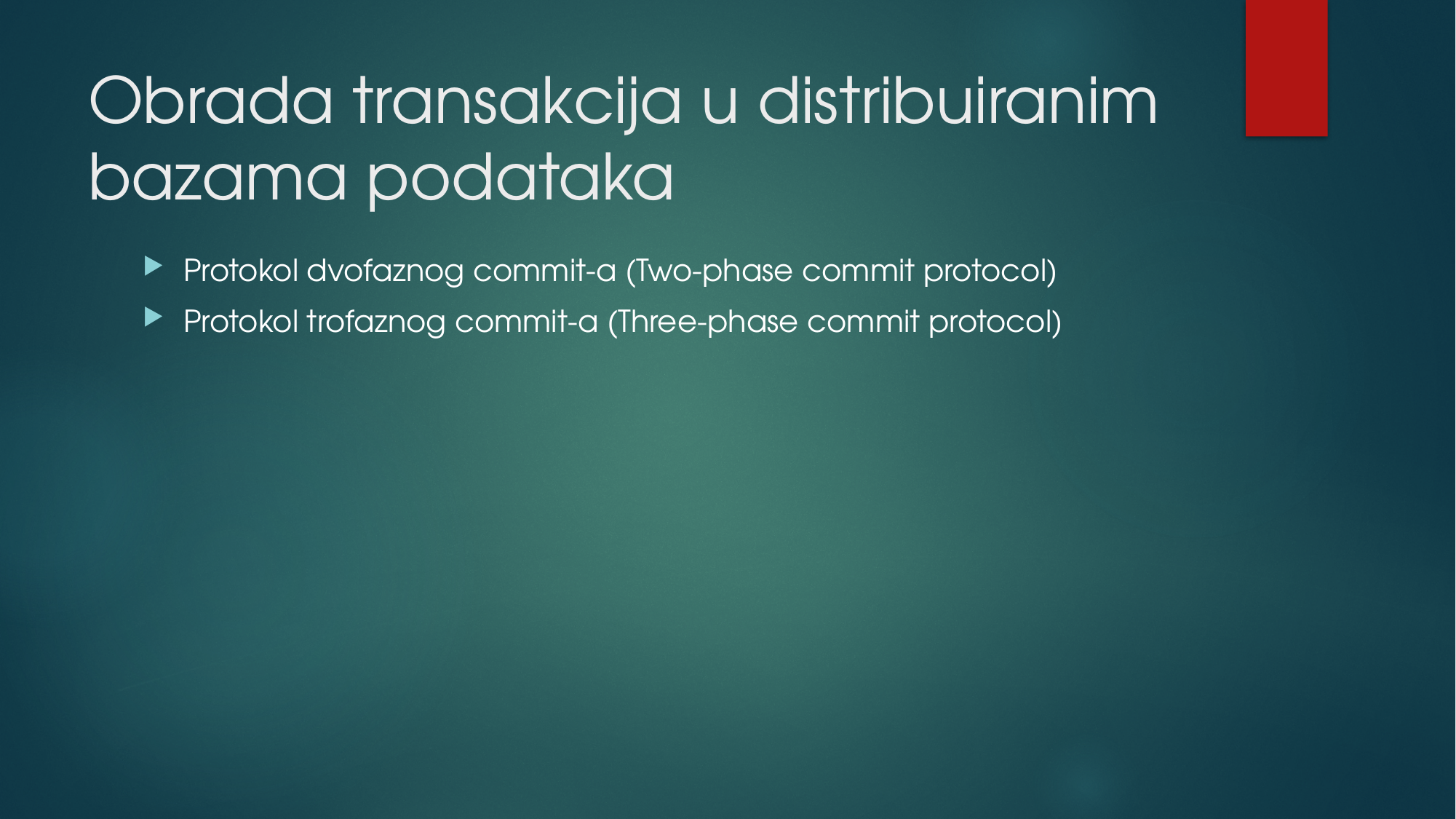

# Obrada transakcija u distribuiranim bazama podataka
Protokol dvofaznog commit-a (Two-phase commit protocol)
Protokol trofaznog commit-a (Three-phase commit protocol)